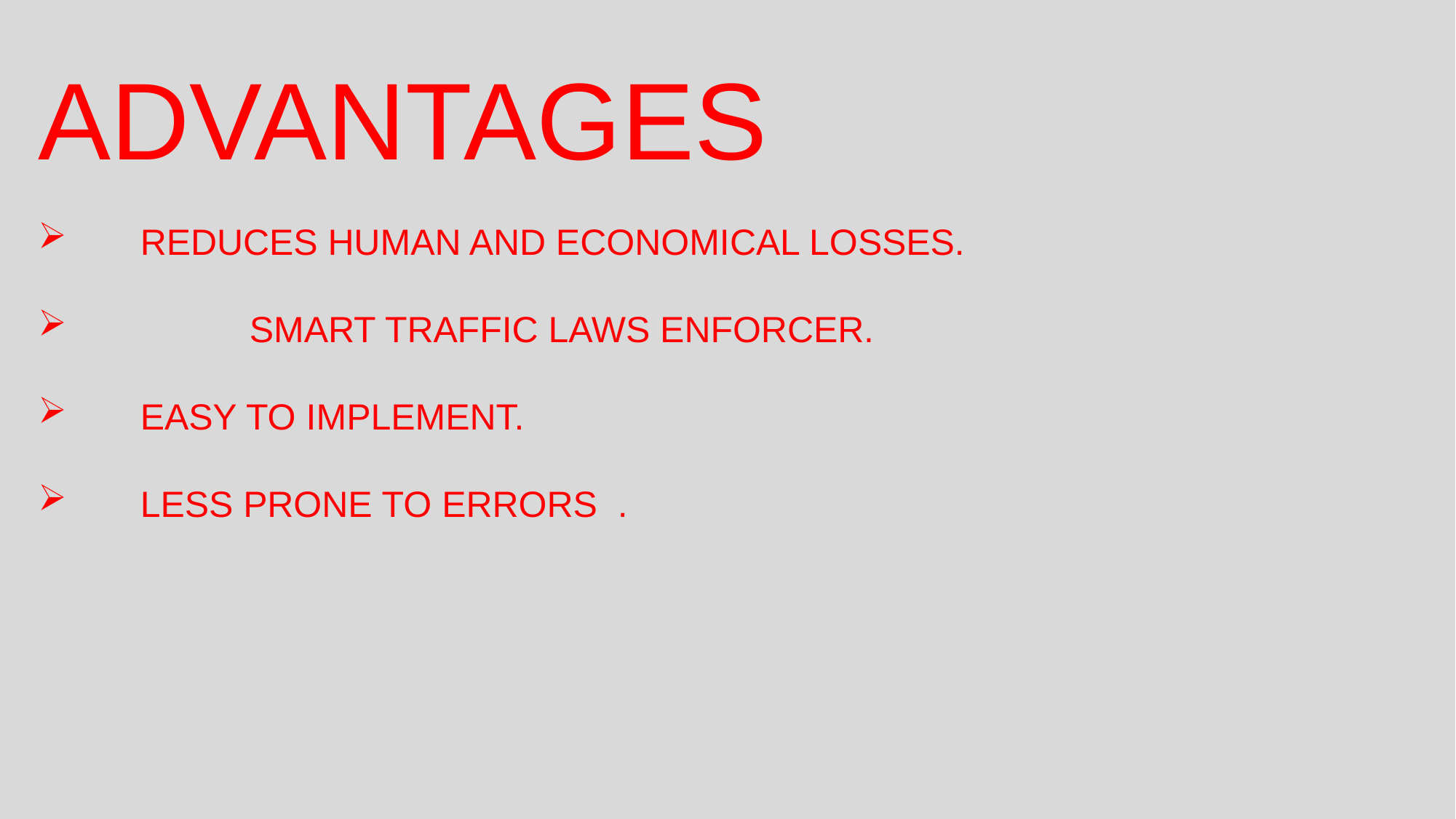

ADVANTAGES

REDUCES HUMAN AND ECONOMICAL LOSSES.

	SMART TRAFFIC LAWS ENFORCER.

EASY TO IMPLEMENT.

LESS PRONE TO ERRORS  .